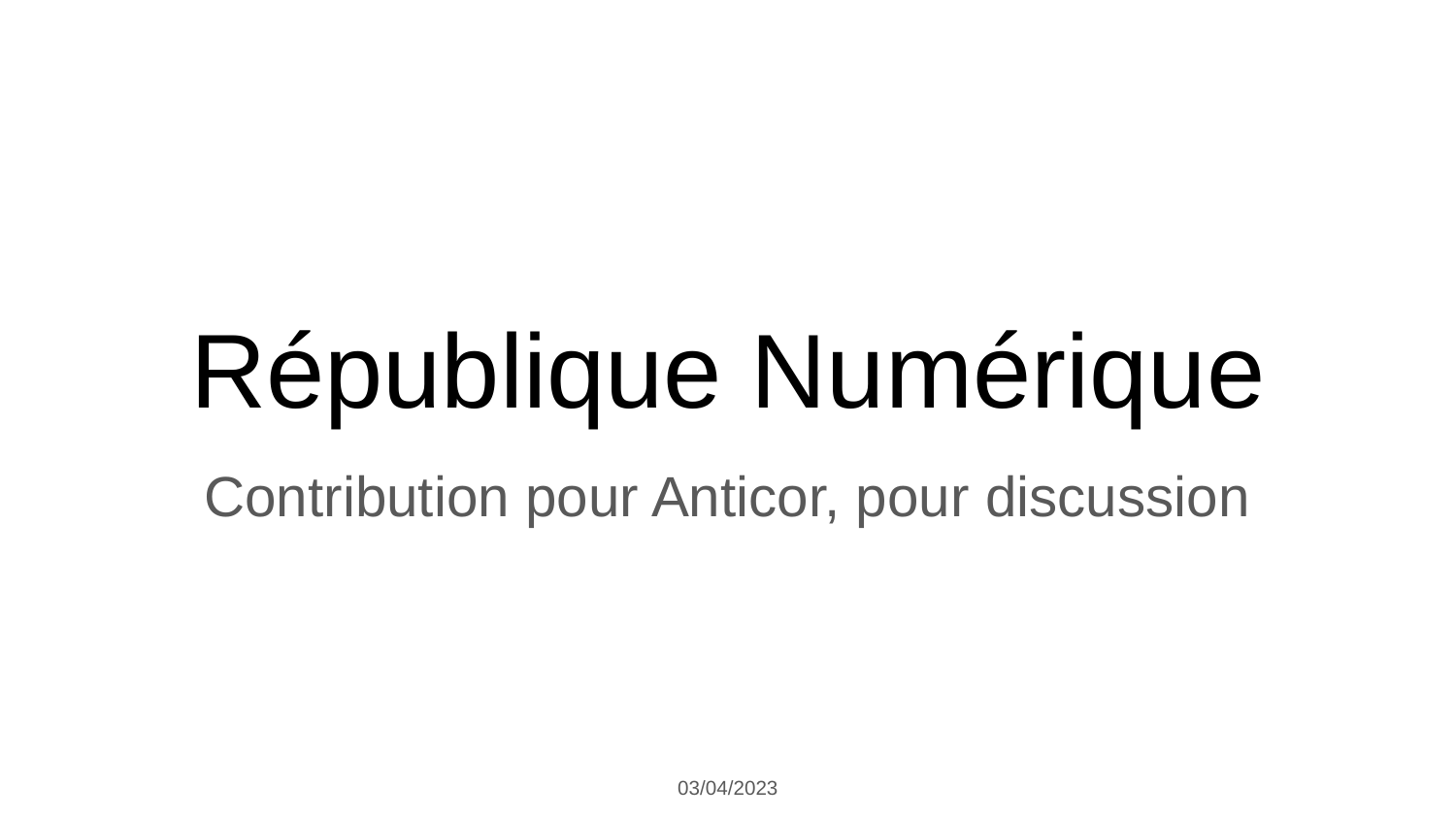

# République Numérique
Contribution pour Anticor, pour discussion
03/04/2023